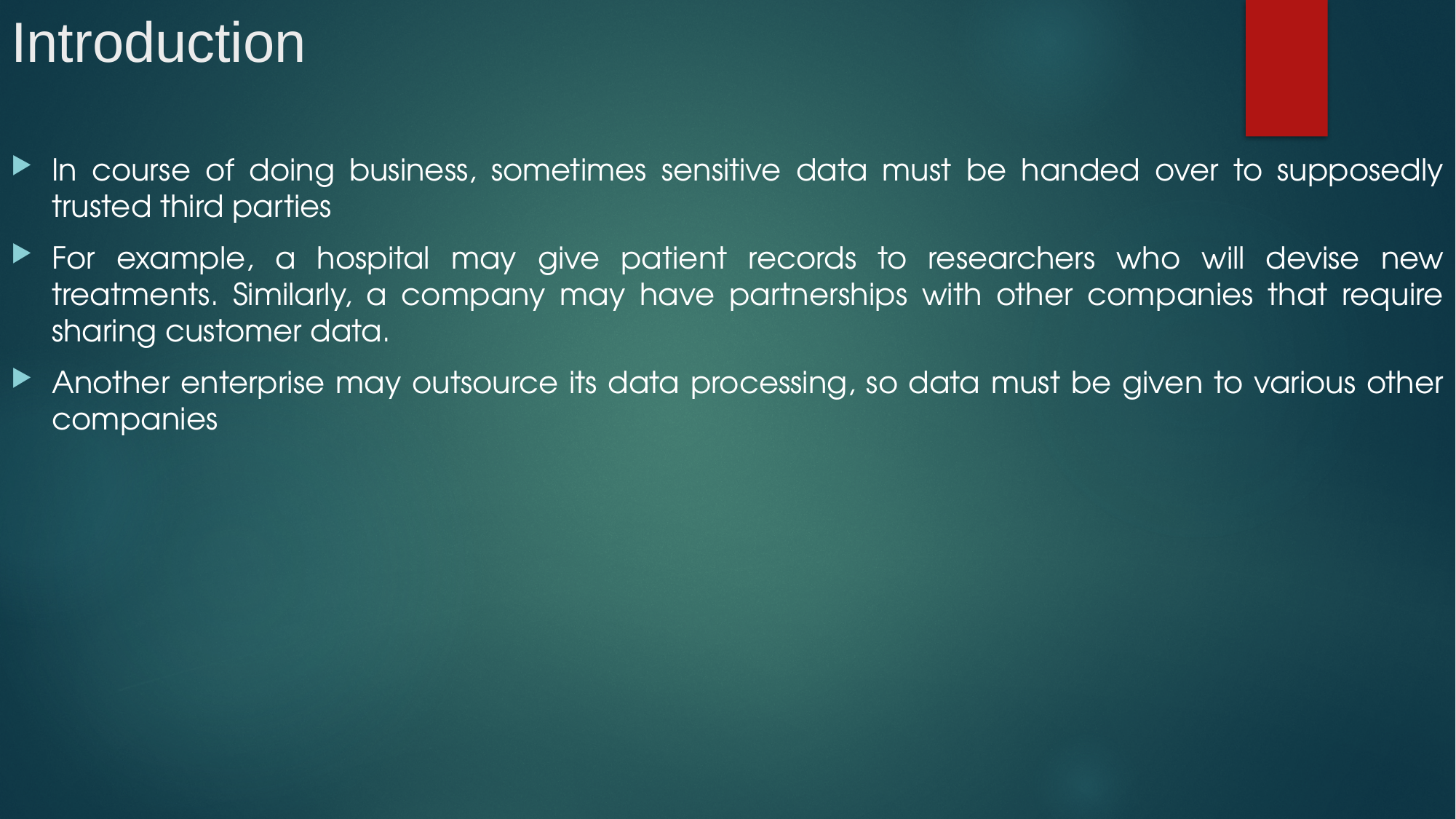

# Introduction

In course of doing business, sometimes sensitive data must be handed over to supposedly trusted third parties
For example, a hospital may give patient records to researchers who will devise new treatments. Similarly, a company may have partnerships with other companies that require sharing customer data.
Another enterprise may outsource its data processing, so data must be given to various other companies